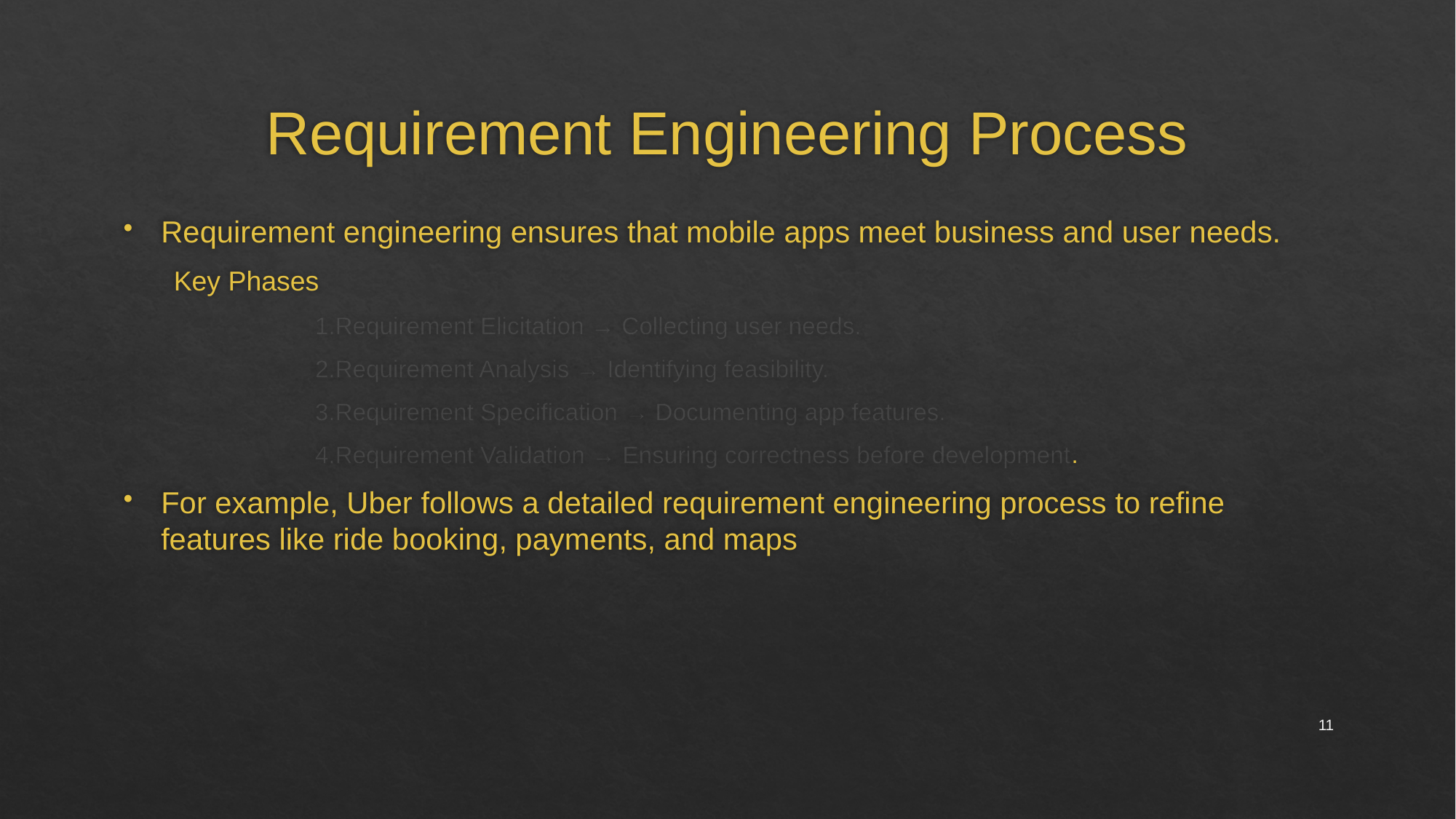

# Requirement Engineering Process
Requirement engineering ensures that mobile apps meet business and user needs.
Key Phases
	1.Requirement Elicitation → Collecting user needs.
	2.Requirement Analysis → Identifying feasibility.
	3.Requirement Specification → Documenting app features.
	4.Requirement Validation → Ensuring correctness before development.
For example, Uber follows a detailed requirement engineering process to refine features like ride booking, payments, and maps

11